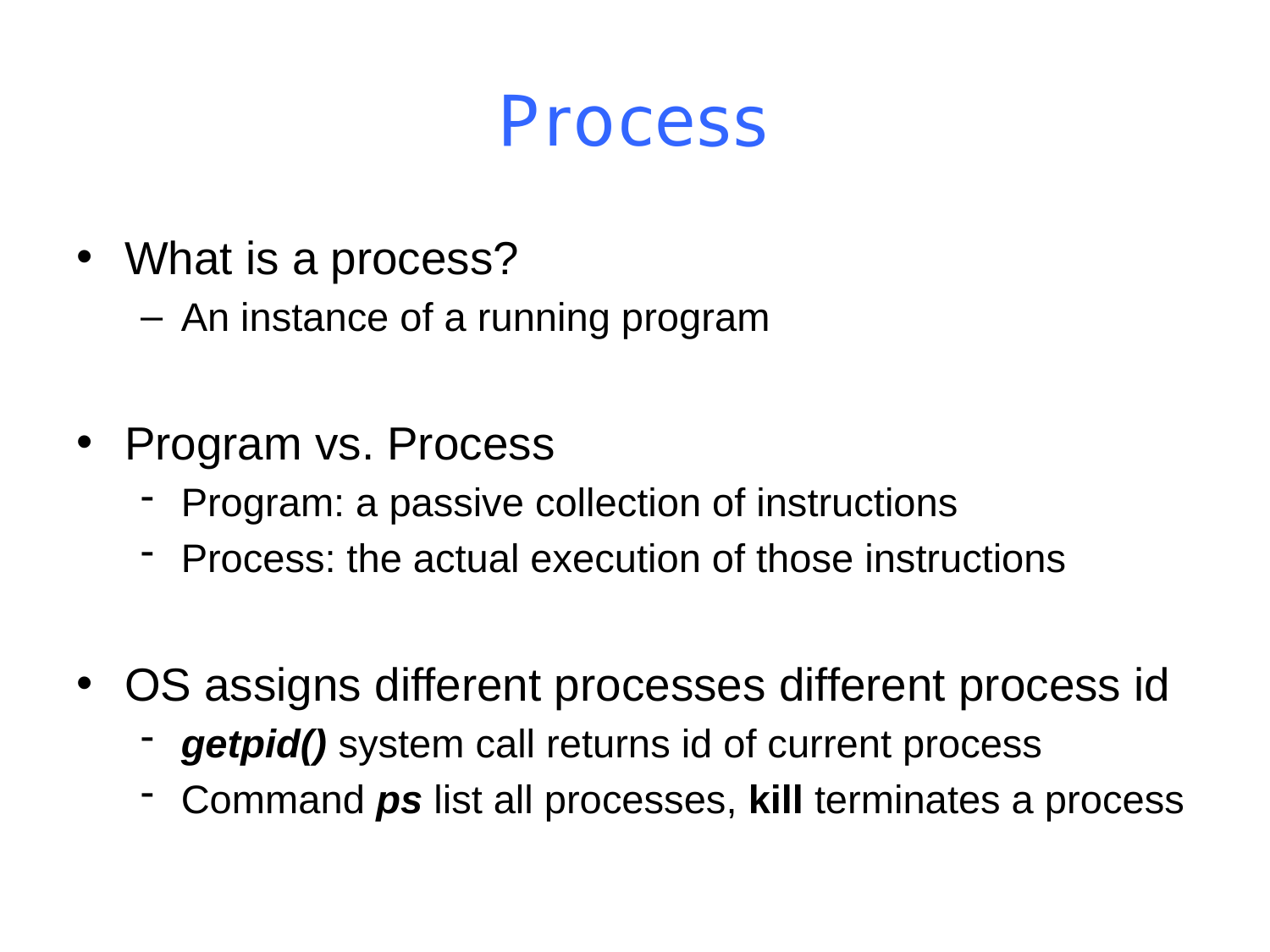

# Process
What is a process?
An instance of a running program

Program vs. Process
Program: a passive collection of instructions
Process: the actual execution of those instructions

OS assigns different processes different process id
getpid() system call returns id of current process
Command ps list all processes, kill terminates a process